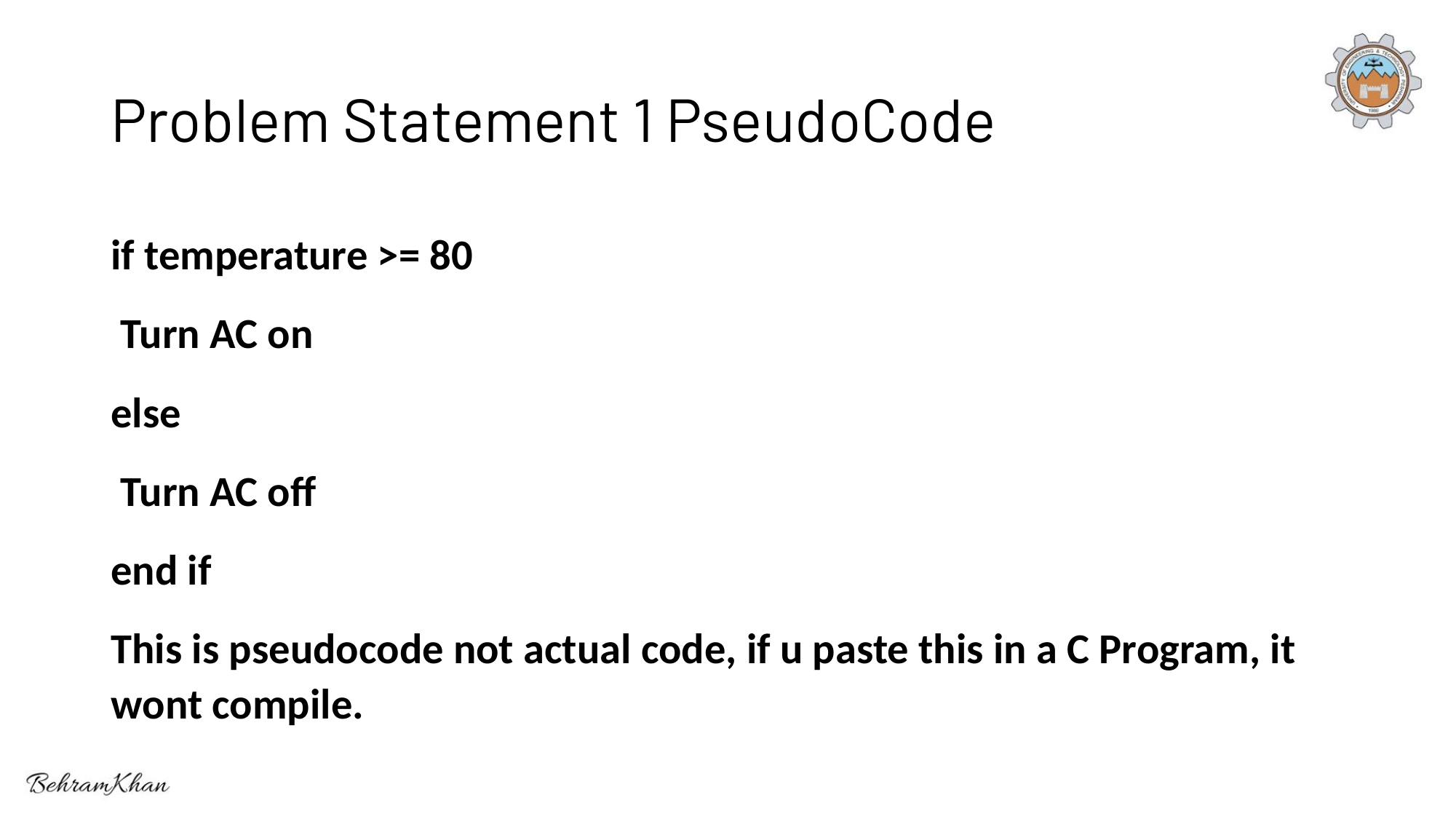

# Problem Statement 1 PseudoCode
if temperature >= 80
 Turn AC on
else
 Turn AC off
end if
This is pseudocode not actual code, if u paste this in a C Program, it wont compile.